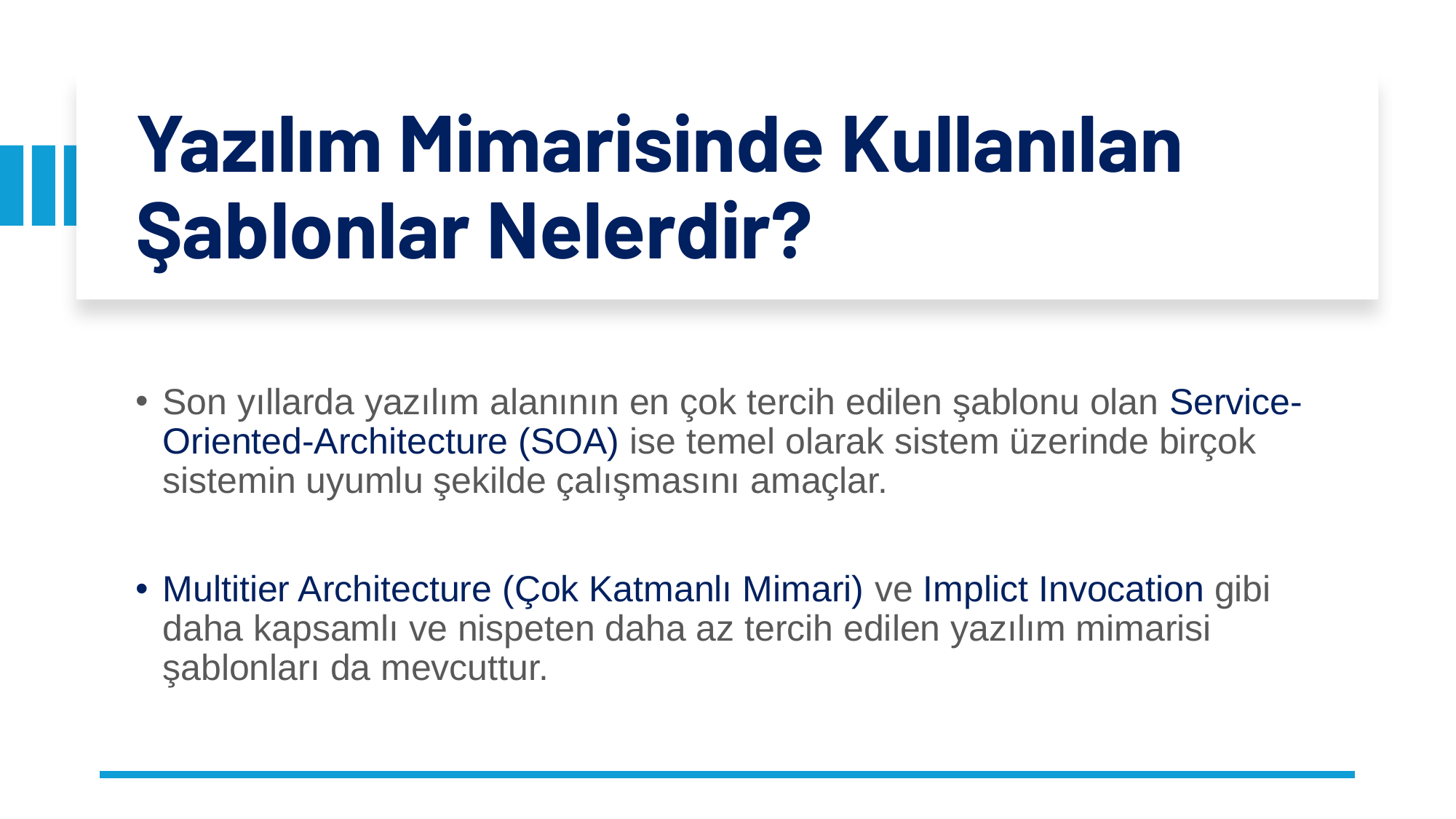

# Yazılım Mimarisinde Kullanılan Şablonlar Nelerdir?

Son yıllarda yazılım alanının en çok tercih edilen şablonu olan Service-Oriented-Architecture (SOA) ise temel olarak sistem üzerinde birçok sistemin uyumlu şekilde çalışmasını amaçlar.

Multitier Architecture (Çok Katmanlı Mimari) ve Implict Invocation gibi daha kapsamlı ve nispeten daha az tercih edilen yazılım mimarisi şablonları da mevcuttur.